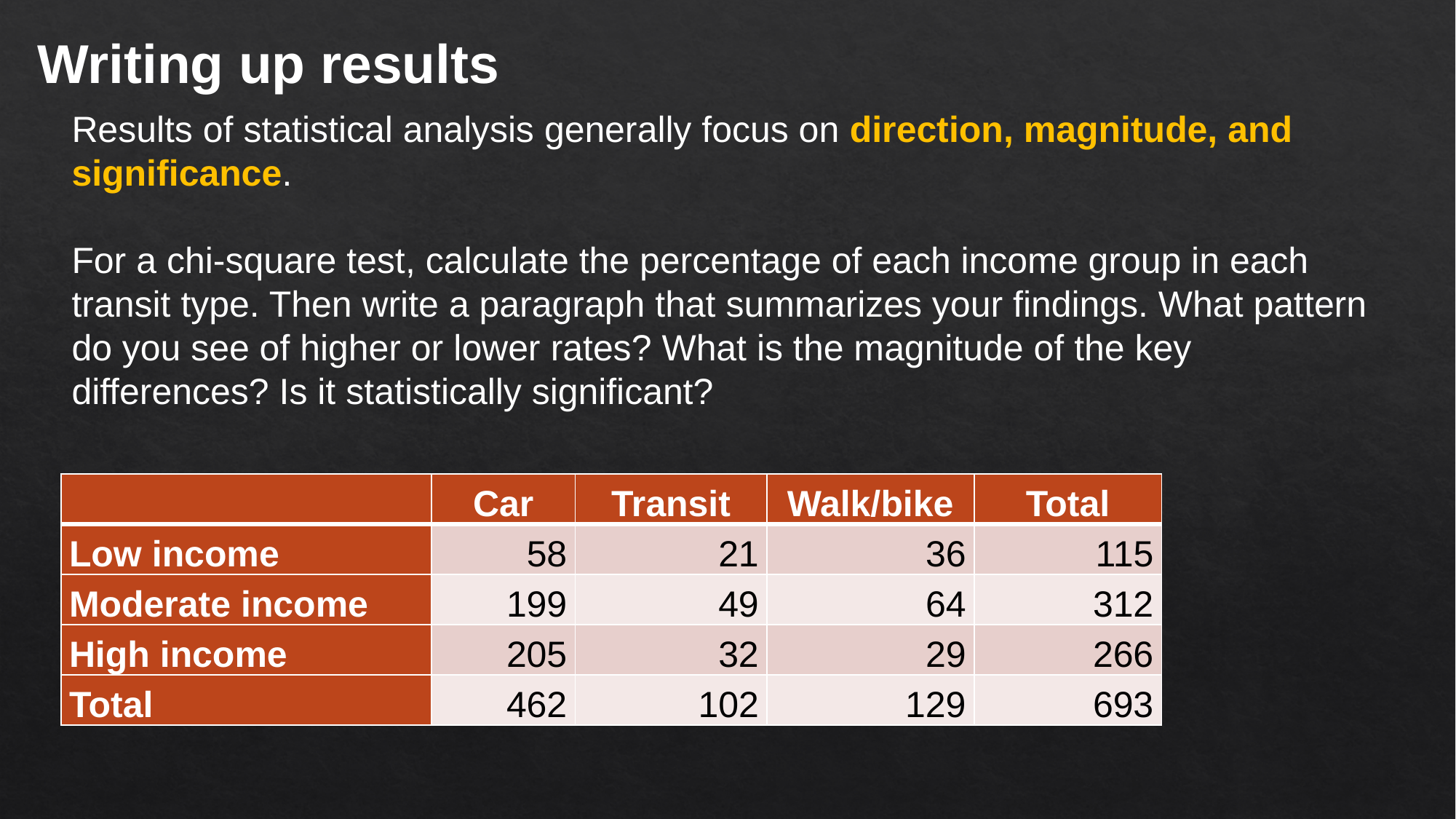

Writing up results
Results of statistical analysis generally focus on direction, magnitude, and significance.

For a chi-square test, calculate the percentage of each income group in each transit type. Then write a paragraph that summarizes your findings. What pattern do you see of higher or lower rates? What is the magnitude of the key differences? Is it statistically significant?
|  | Car | Transit | Walk/bike | Total |
| --- | --- | --- | --- | --- |
| Low income | 58 | 21 | 36 | 115 |
| Moderate income | 199 | 49 | 64 | 312 |
| High income | 205 | 32 | 29 | 266 |
| Total | 462 | 102 | 129 | 693 |